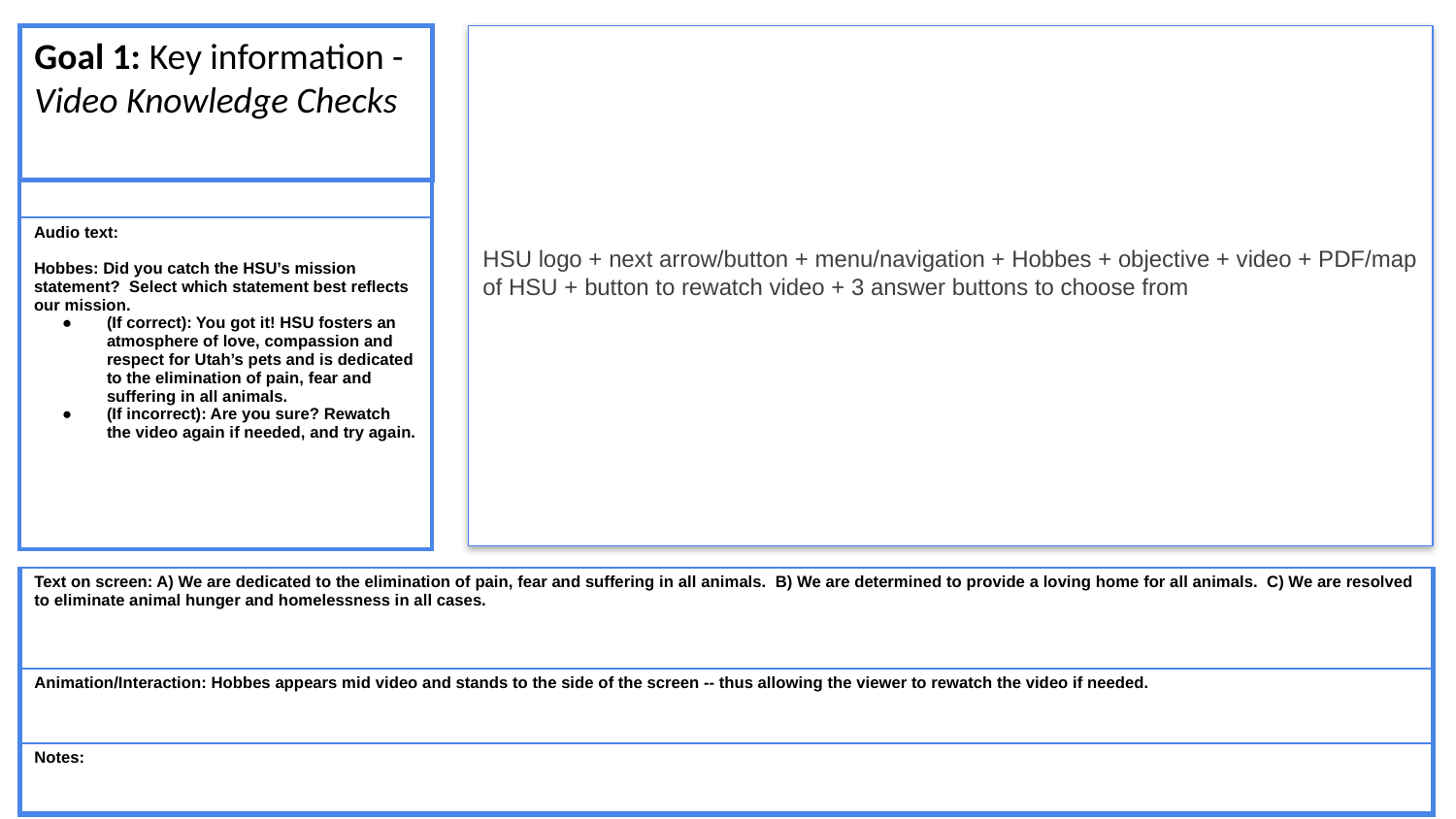

Goal 1: Key information - Video Knowledge Checks

HSU logo + next arrow/button + menu/navigation + Hobbes + objective + video + PDF/map of HSU + button to rewatch video + 3 answer buttons to choose from

|  |
| --- |
| Audio text: Hobbes: Did you catch the HSU’s mission statement? Select which statement best reflects our mission. (If correct): You got it! HSU fosters an atmosphere of love, compassion and respect for Utah’s pets and is dedicated to the elimination of pain, fear and suffering in all animals. (If incorrect): Are you sure? Rewatch the video again if needed, and try again. |
| Text on screen: A) We are dedicated to the elimination of pain, fear and suffering in all animals. B) We are determined to provide a loving home for all animals. C) We are resolved to eliminate animal hunger and homelessness in all cases. |  |
| --- | --- |
| Animation/Interaction: Hobbes appears mid video and stands to the side of the screen -- thus allowing the viewer to rewatch the video if needed. |  |
| Notes: |  |